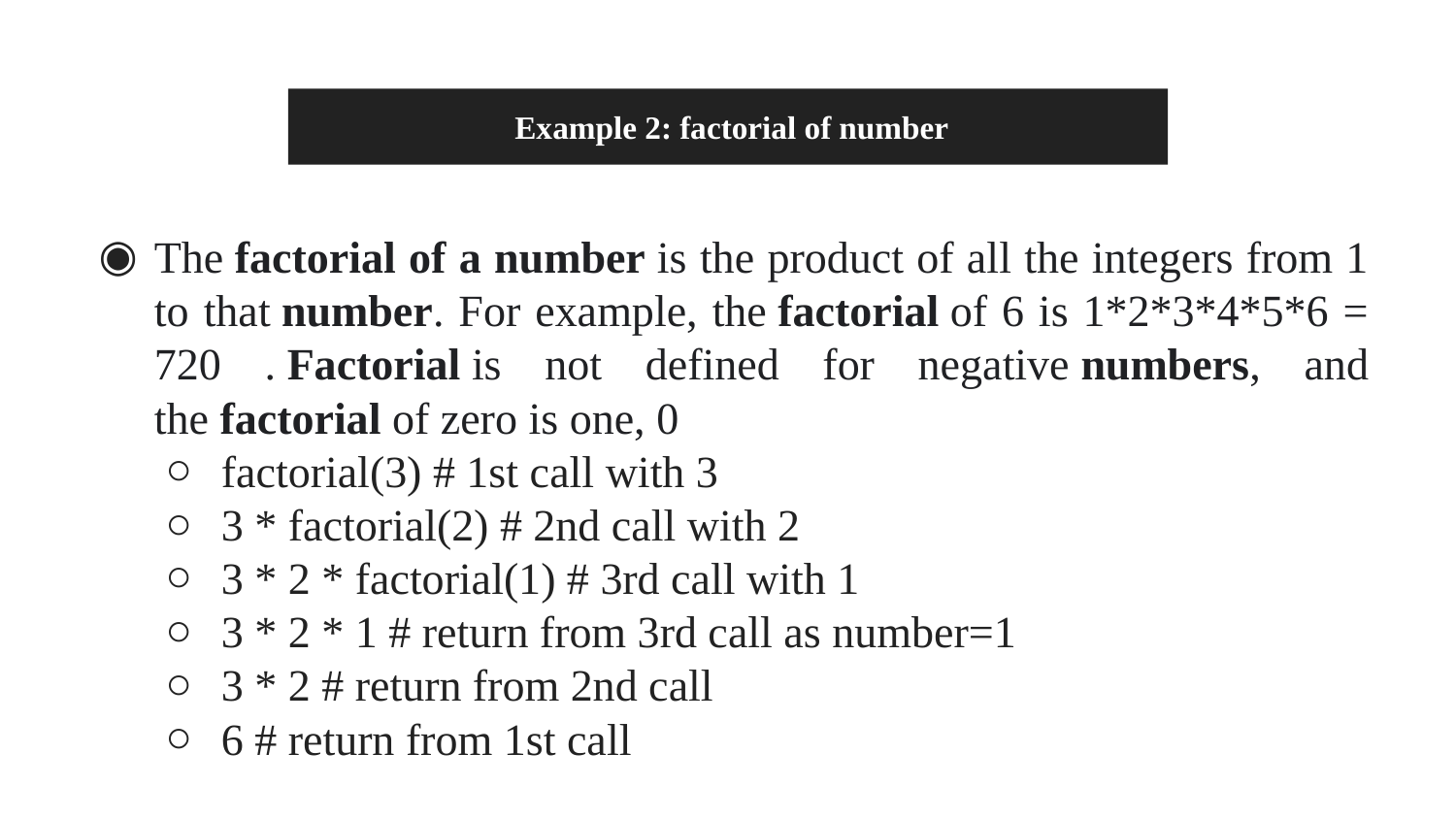

# Example 2: factorial of number
The factorial of a number is the product of all the integers from 1 to that number. For example, the factorial of 6 is 1*2*3*4*5*6 = 720 . Factorial is not defined for negative numbers, and the factorial of zero is one, 0
factorial(3) # 1st call with 3
3 * factorial(2) # 2nd call with 2
3 * 2 * factorial(1) # 3rd call with 1
3 * 2 * 1 # return from 3rd call as number=1
3 * 2 # return from 2nd call
6 # return from 1st call